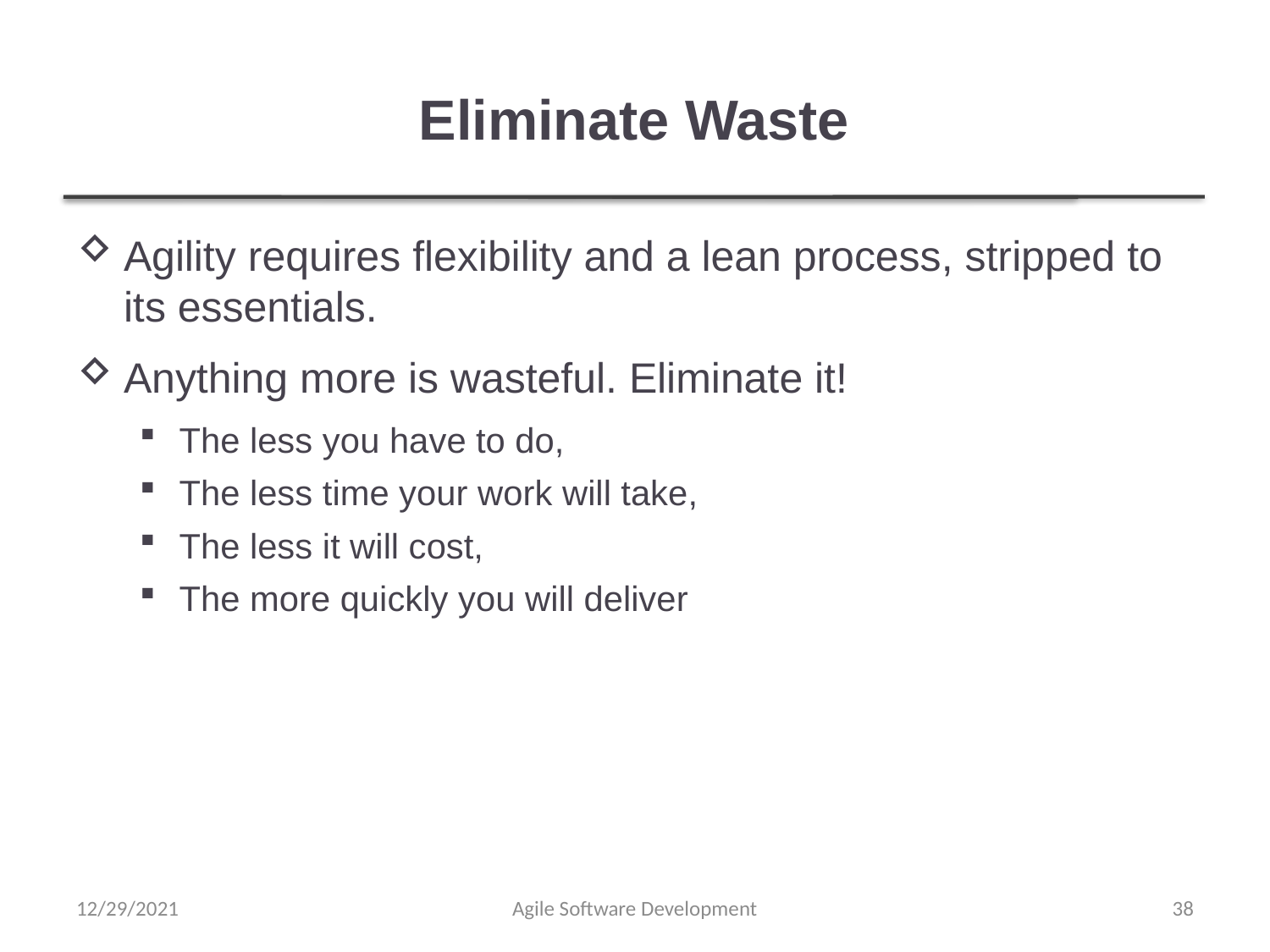

# Eliminate Waste
Agility requires flexibility and a lean process, stripped to its essentials.
Anything more is wasteful. Eliminate it!
The less you have to do,
The less time your work will take,
The less it will cost,
The more quickly you will deliver
12/29/2021
Agile Software Development
38